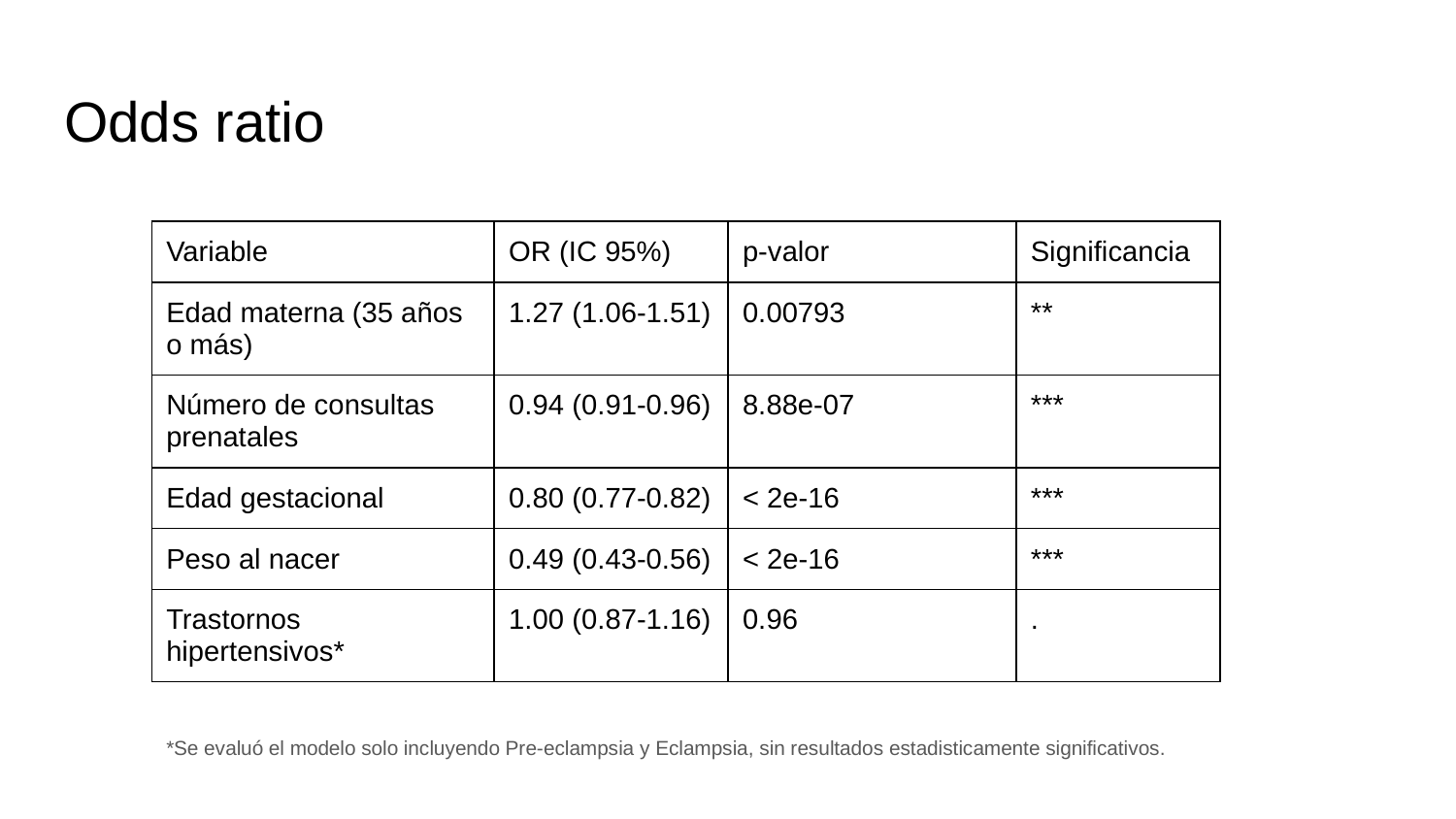

# Odds ratio
| Variable | OR (IC 95%) | p-valor | Significancia |
| --- | --- | --- | --- |
| Edad materna (35 años o más) | 1.27 (1.06-1.51) | 0.00793 | \*\* |
| Número de consultas prenatales | 0.94 (0.91-0.96) | 8.88e-07 | \*\*\* |
| Edad gestacional | 0.80 (0.77-0.82) | < 2e-16 | \*\*\* |
| Peso al nacer | 0.49 (0.43-0.56) | < 2e-16 | \*\*\* |
| Trastornos hipertensivos\* | 1.00 (0.87-1.16) | 0.96 | . |
*Se evaluó el modelo solo incluyendo Pre-eclampsia y Eclampsia, sin resultados estadisticamente significativos.